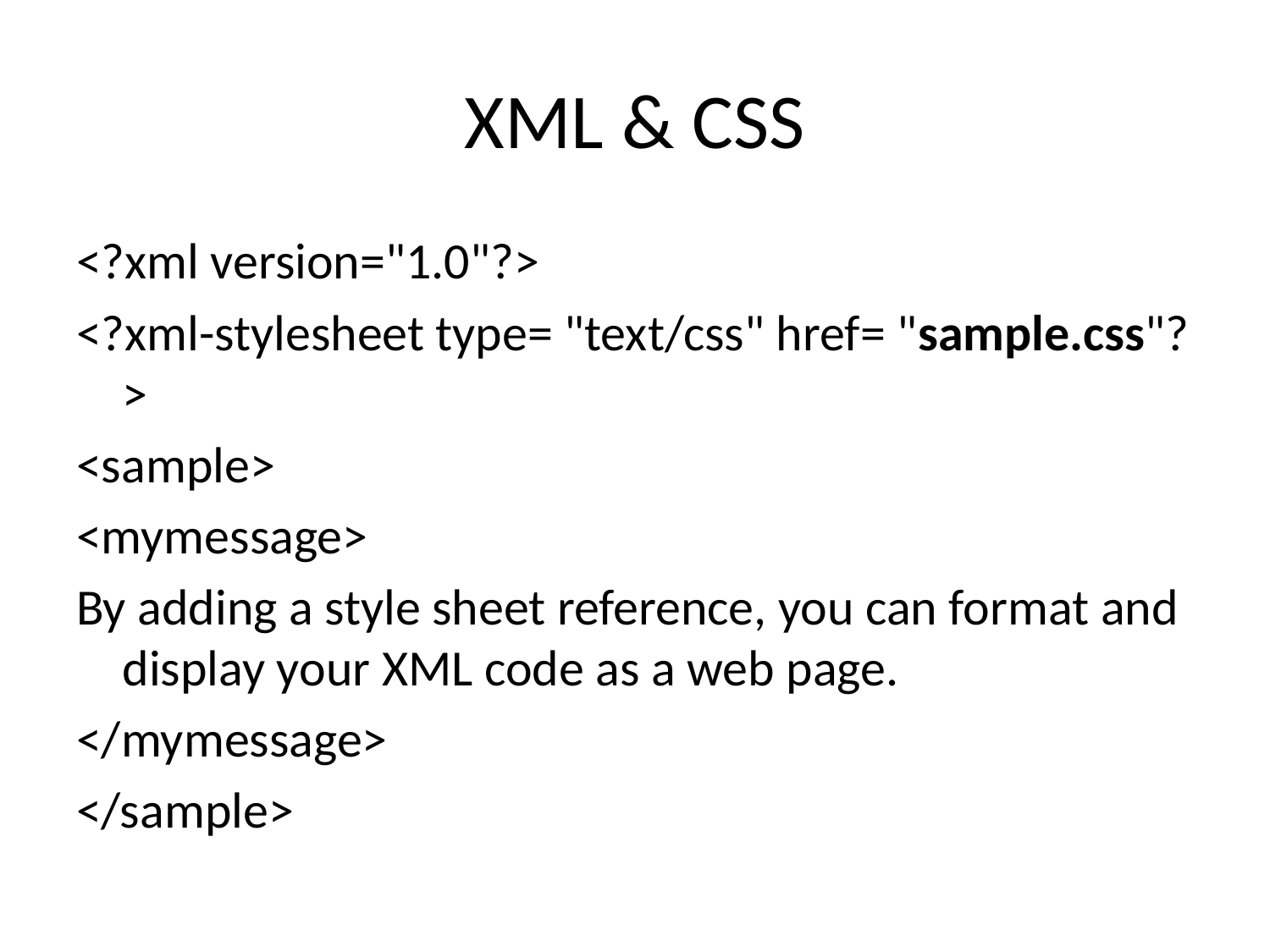

# XML & CSS
<?xml version="1.0"?>
<?xml-stylesheet type= "text/css" href= "sample.css"?>
<sample>
<mymessage>
By adding a style sheet reference, you can format and display your XML code as a web page.
</mymessage>
</sample>